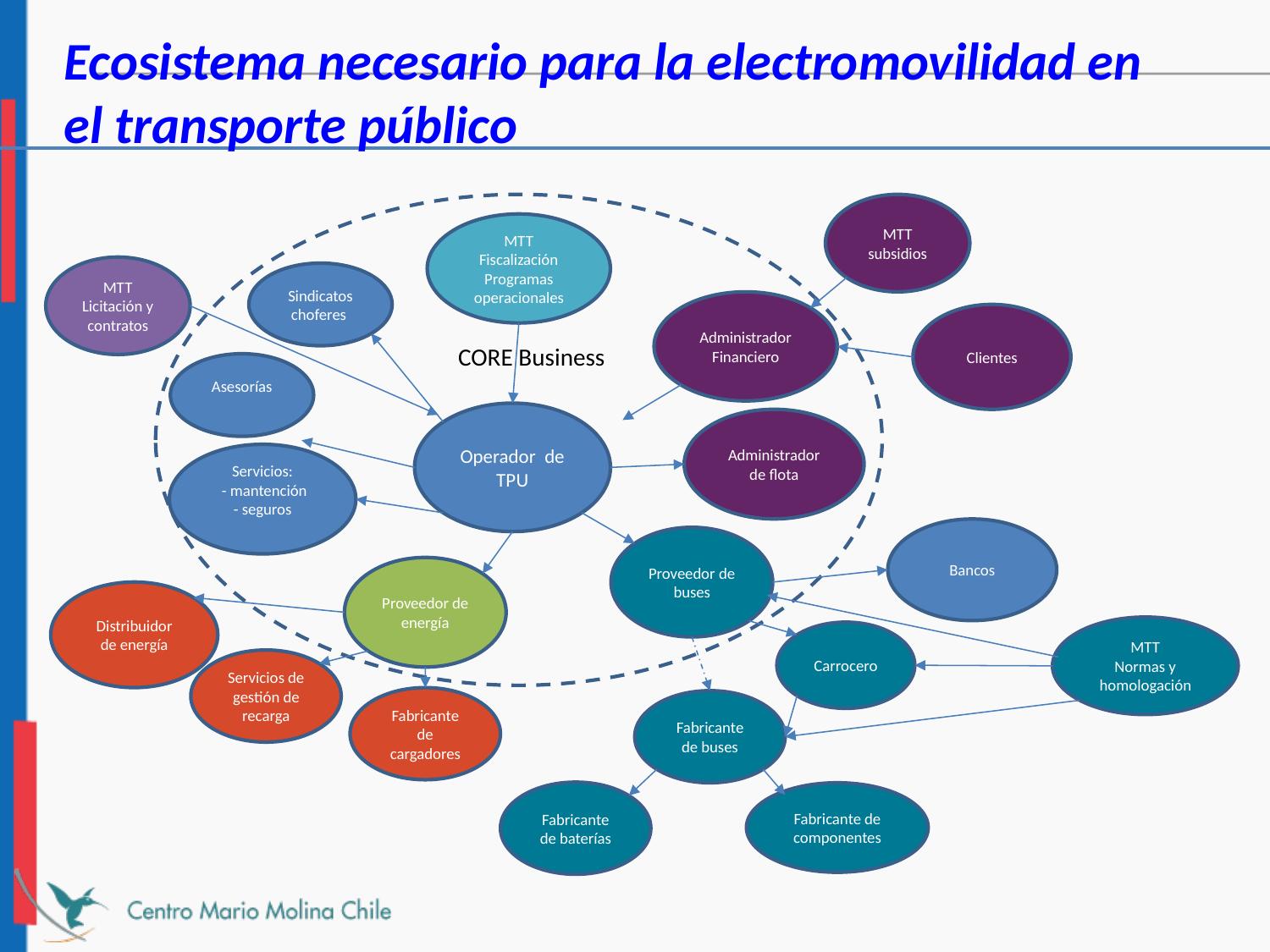

# Ecosistema necesario para la electromovilidad en el transporte público
MTT
subsidios

MTT
Fiscalización
Programas
operacionales
MTT
Licitación y contratos
Sindicatos choferes
Administrador Financiero
Clientes
CORE Business
Asesorías

Operador  de TPU
Administrador de flota
Servicios:
 - mantención
- seguros

Bancos
Proveedor de buses
Proveedor de energía
Distribuidor de energía
MTT
Normas y homologación
Carrocero
Servicios de gestión de recarga
Fabricante de cargadores
Fabricante de buses
Fabricante de baterías
Fabricante de componentes